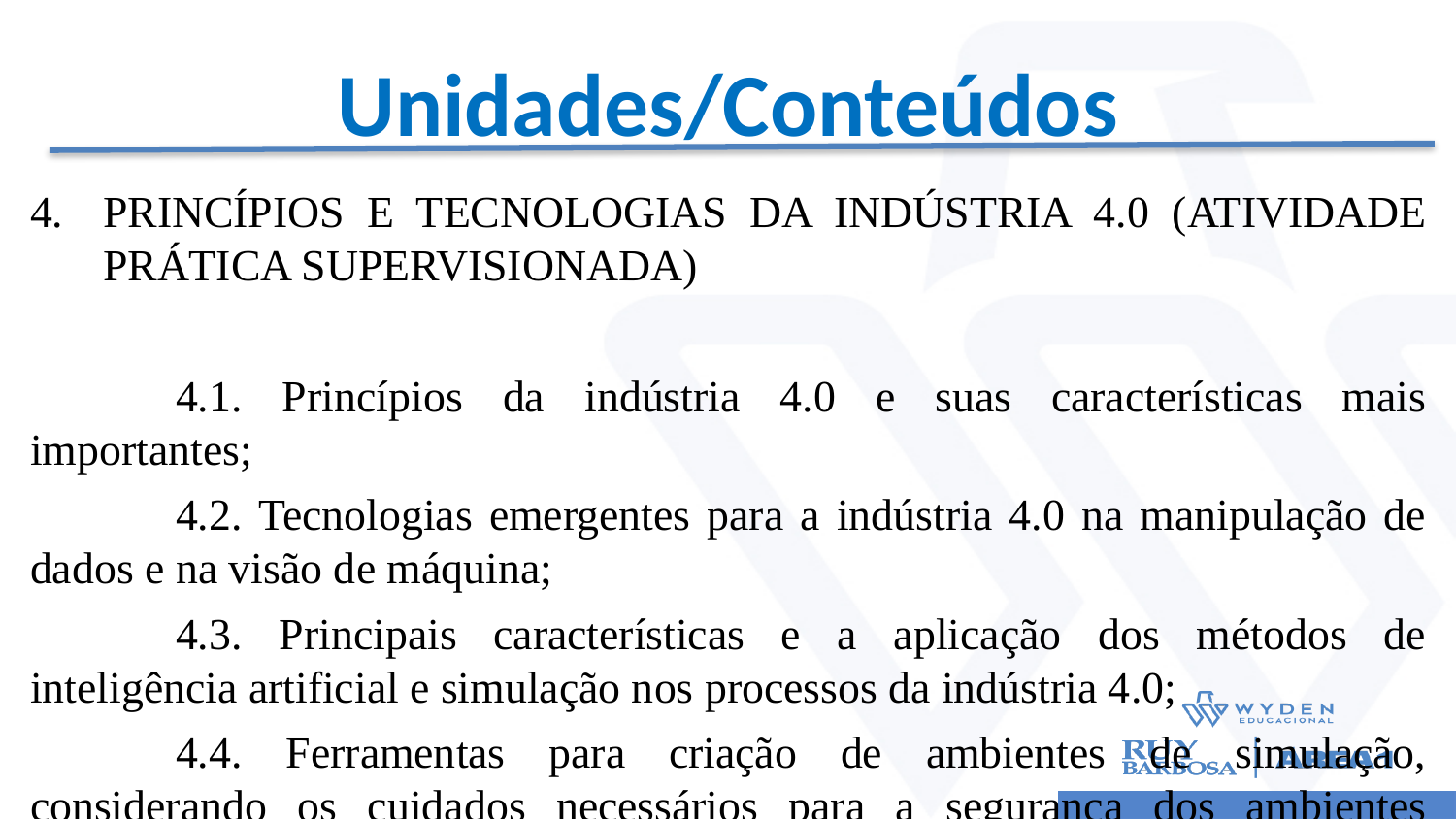

# Unidades/Conteúdos
PRINCÍPIOS E TECNOLOGIAS DA INDÚSTRIA 4.0 (ATIVIDADE PRÁTICA SUPERVISIONADA)

	4.1. Princípios da indústria 4.0 e suas características mais importantes;
	4.2. Tecnologias emergentes para a indústria 4.0 na manipulação de dados e na visão de máquina;
	4.3. Principais características e a aplicação dos métodos de inteligência artificial e simulação nos processos da indústria 4.0;
	4.4. Ferramentas para criação de ambientes de simulação, considerando os cuidados necessários para a segurança dos ambientes virtuais.